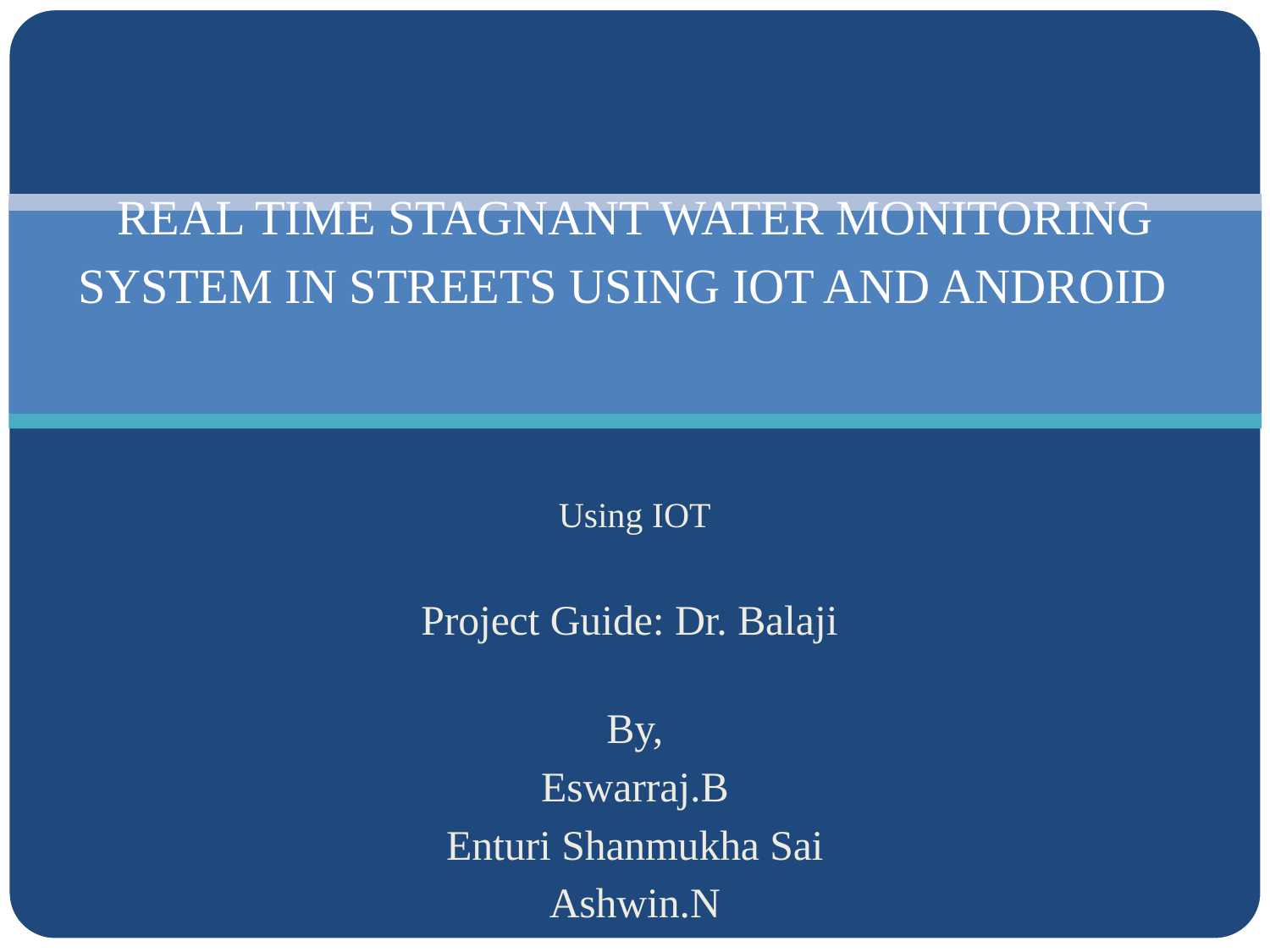

# REAL TIME STAGNANT WATER MONITORING SYSTEM IN STREETS USING IOT AND ANDROID
Using IOT

Project Guide: Dr. Balaji

By,
Eswarraj.B
Enturi Shanmukha Sai
Ashwin.N